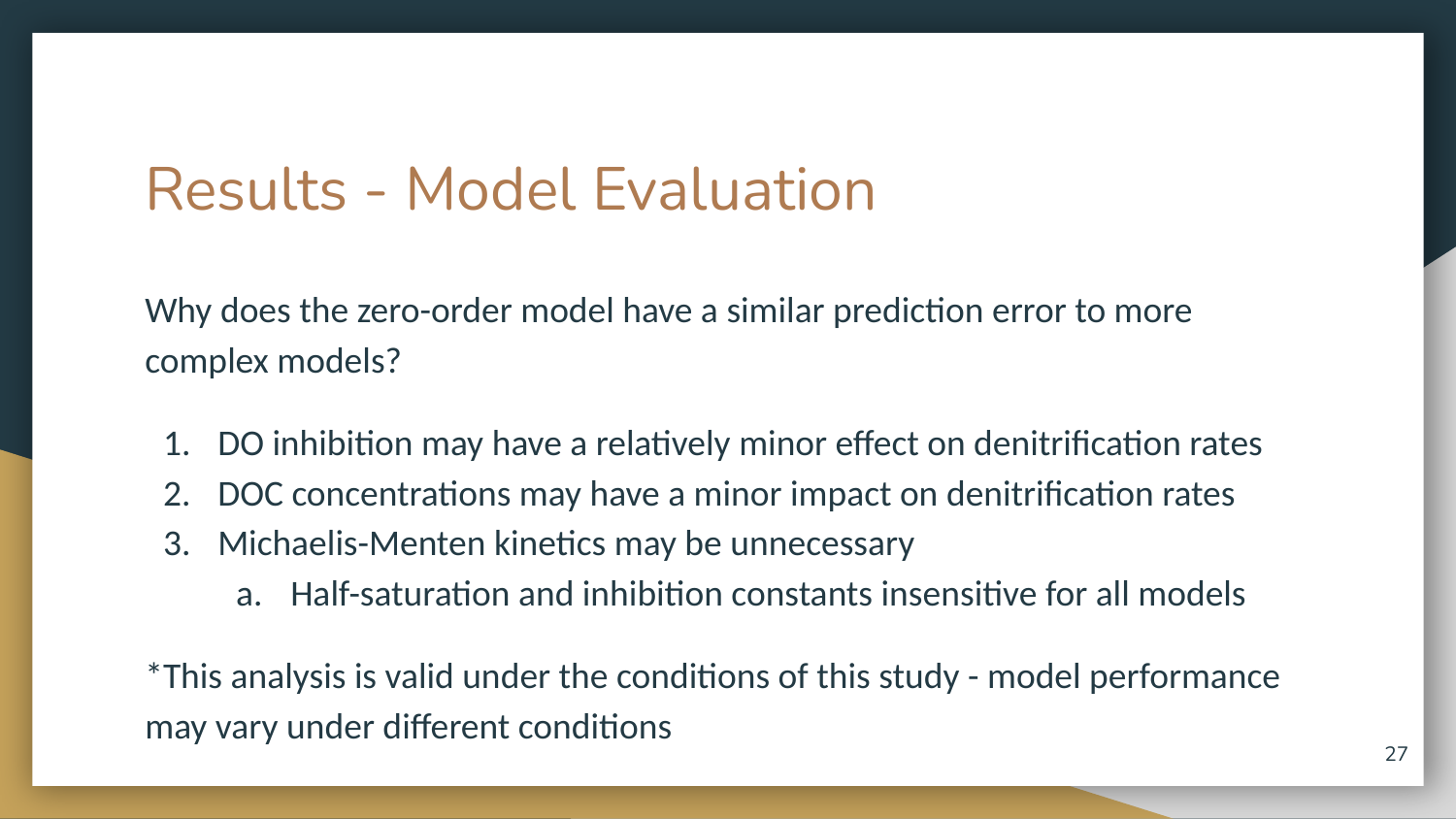

# Results - Model Evaluation
Why does the zero-order model have a similar prediction error to more complex models?
DO inhibition may have a relatively minor effect on denitrification rates
DOC concentrations may have a minor impact on denitrification rates
Michaelis-Menten kinetics may be unnecessary
Half-saturation and inhibition constants insensitive for all models
*This analysis is valid under the conditions of this study - model performance may vary under different conditions
27